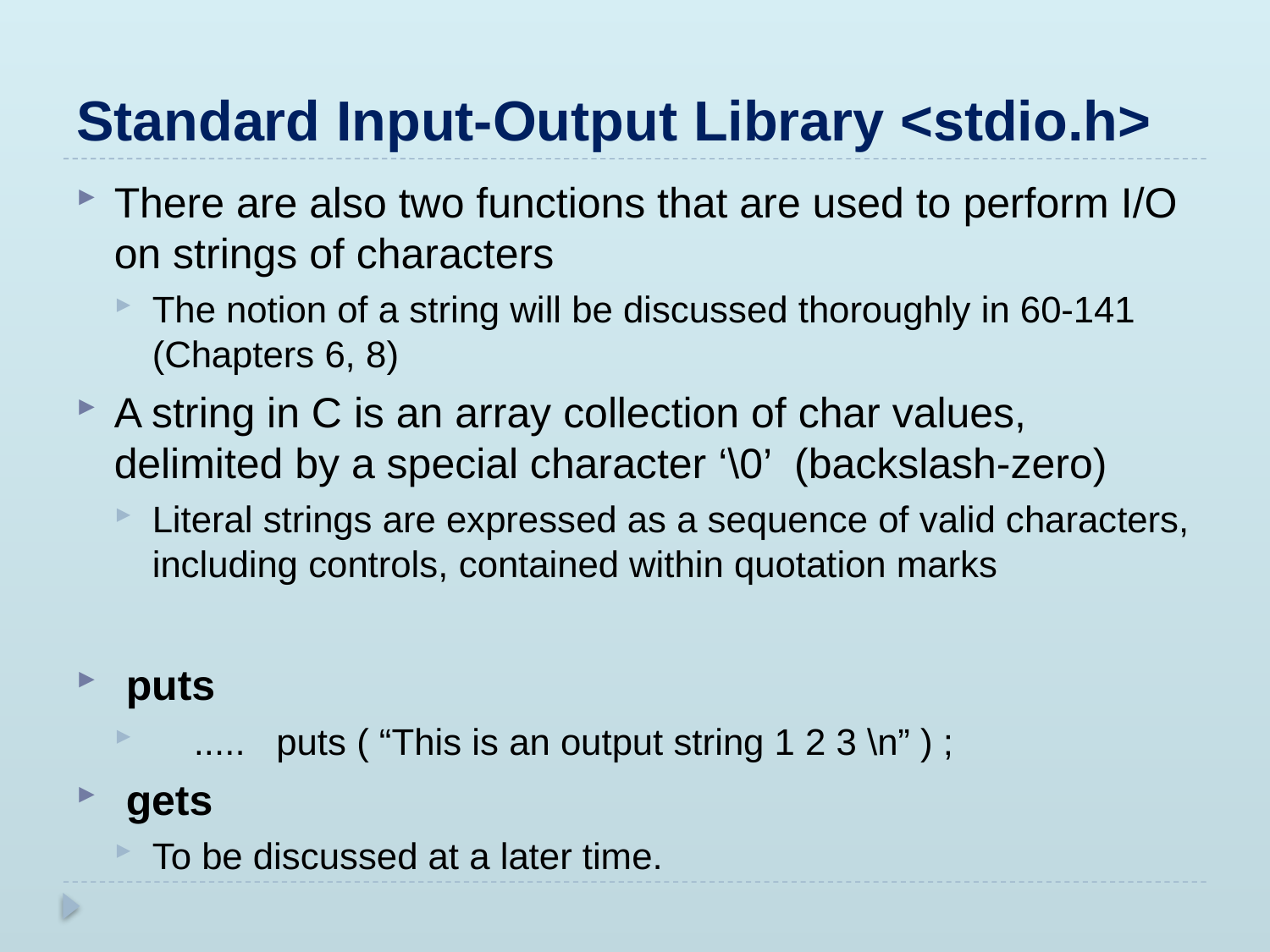

# Standard Input-Output Library <stdio.h>
There are also two functions that are used to perform I/O on strings of characters
The notion of a string will be discussed thoroughly in 60-141 (Chapters 6, 8)
A string in C is an array collection of char values, delimited by a special character ‘\0’  (backslash-zero)
Literal strings are expressed as a sequence of valid characters, including controls, contained within quotation marks

 puts
    .....   puts ( “This is an output string 1 2 3 \n” ) ;
 gets
To be discussed at a later time.